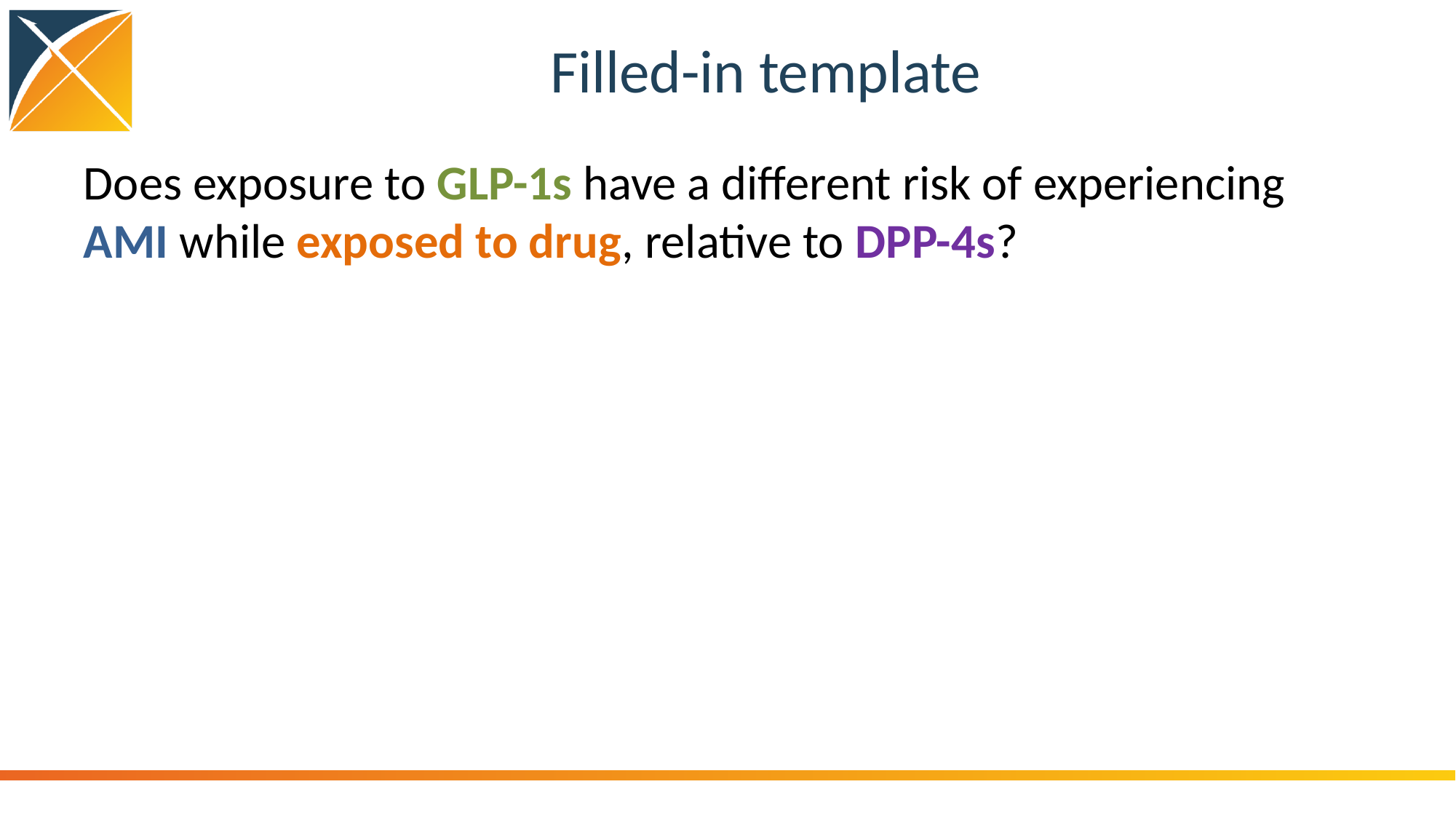

# Filled-in template
Does exposure to GLP-1s have a different risk of experiencing AMI while exposed to drug, relative to DPP-4s?